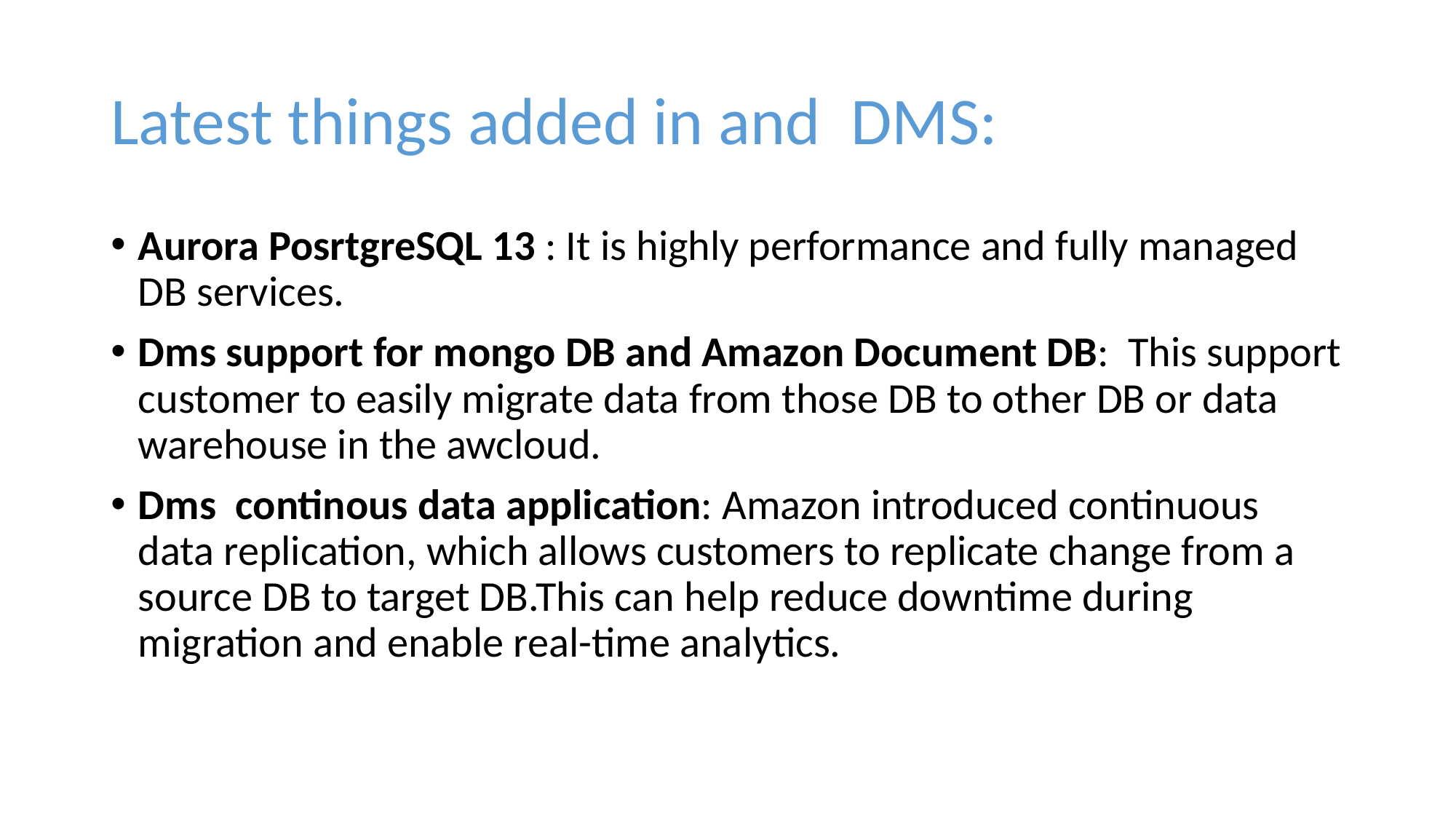

# Latest things added in and  DMS:
Aurora PosrtgreSQL 13 : It is highly performance and fully managed DB services.
Dms support for mongo DB and Amazon Document DB:  This support customer to easily migrate data from those DB to other DB or data warehouse in the awcloud.
Dms  continous data application: Amazon introduced continuous data replication, which allows customers to replicate change from a source DB to target DB.This can help reduce downtime during migration and enable real-time analytics.